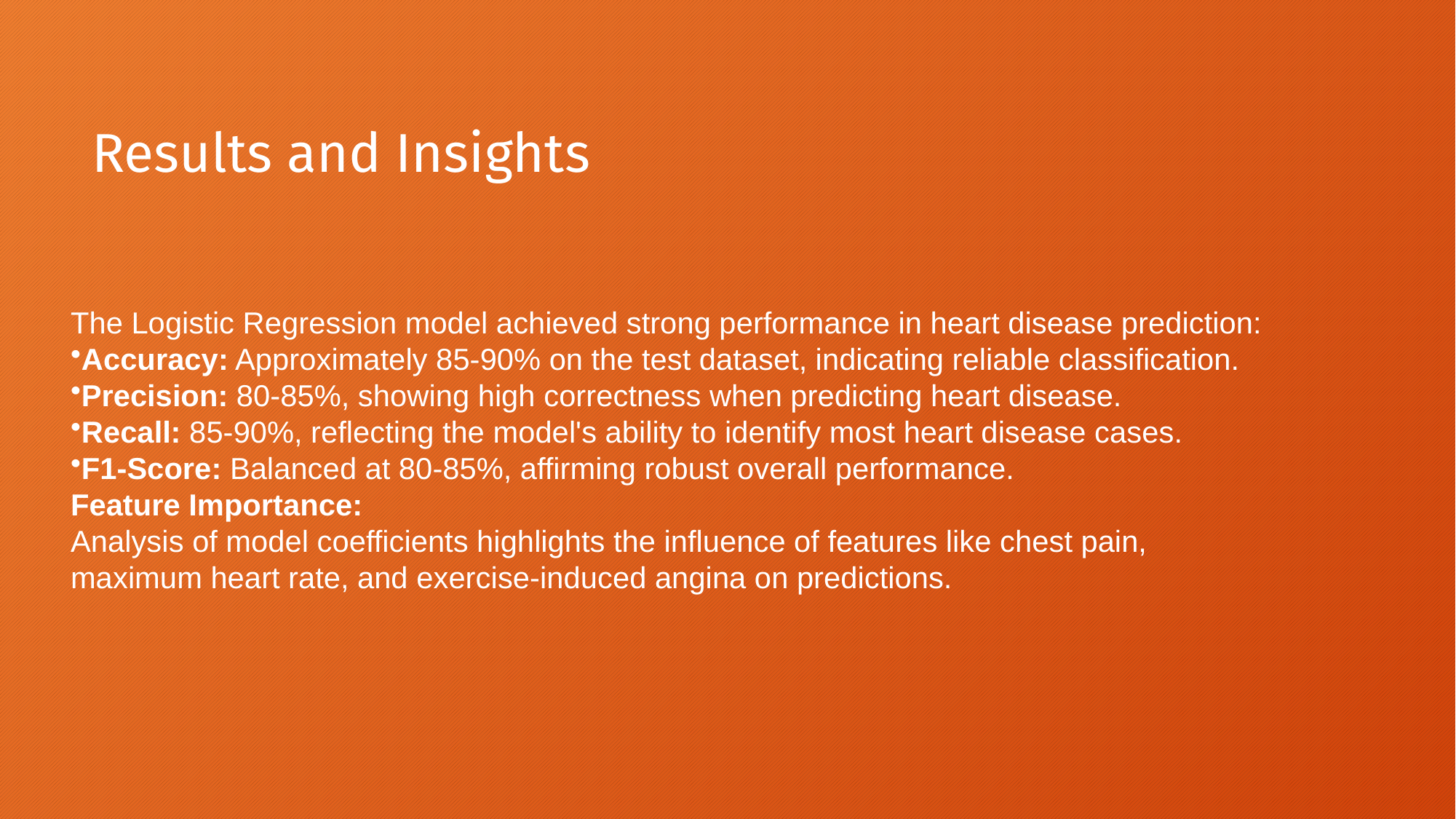

# Results and Insights
The Logistic Regression model achieved strong performance in heart disease prediction:
Accuracy: Approximately 85-90% on the test dataset, indicating reliable classification.
Precision: 80-85%, showing high correctness when predicting heart disease.
Recall: 85-90%, reflecting the model's ability to identify most heart disease cases.
F1-Score: Balanced at 80-85%, affirming robust overall performance.
Feature Importance:
Analysis of model coefficients highlights the influence of features like chest pain,
maximum heart rate, and exercise-induced angina on predictions.